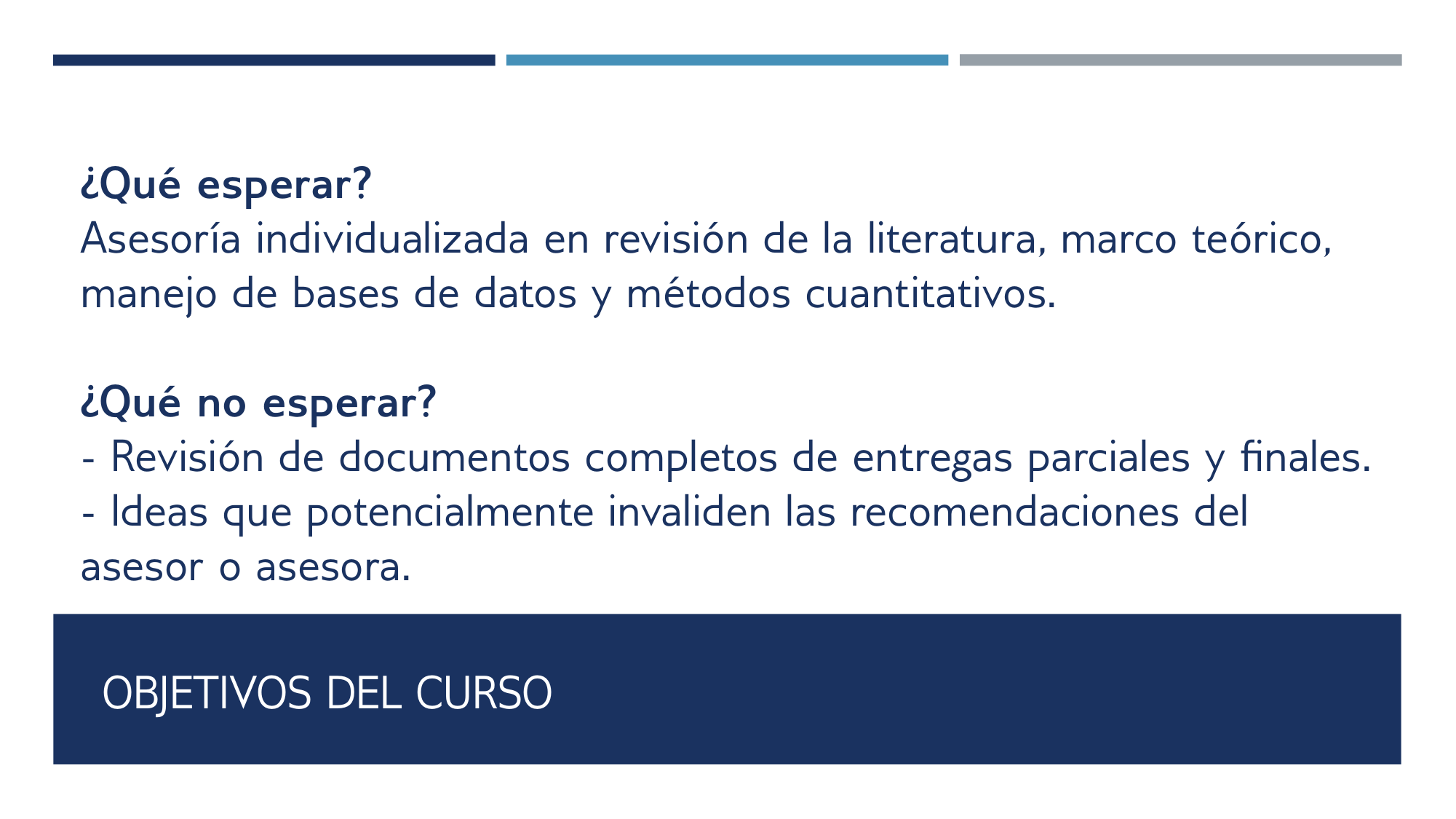

# ¿Qué esperar? Asesoría individualizada en revisión de la literatura, marco teórico, manejo de bases de datos y métodos cuantitativos. ¿Qué no esperar? - Revisión de documentos completos de entregas parciales y finales. - Ideas que potencialmente invaliden las recomendaciones del asesor o asesora.
OBJETIVOS DEL CURSO